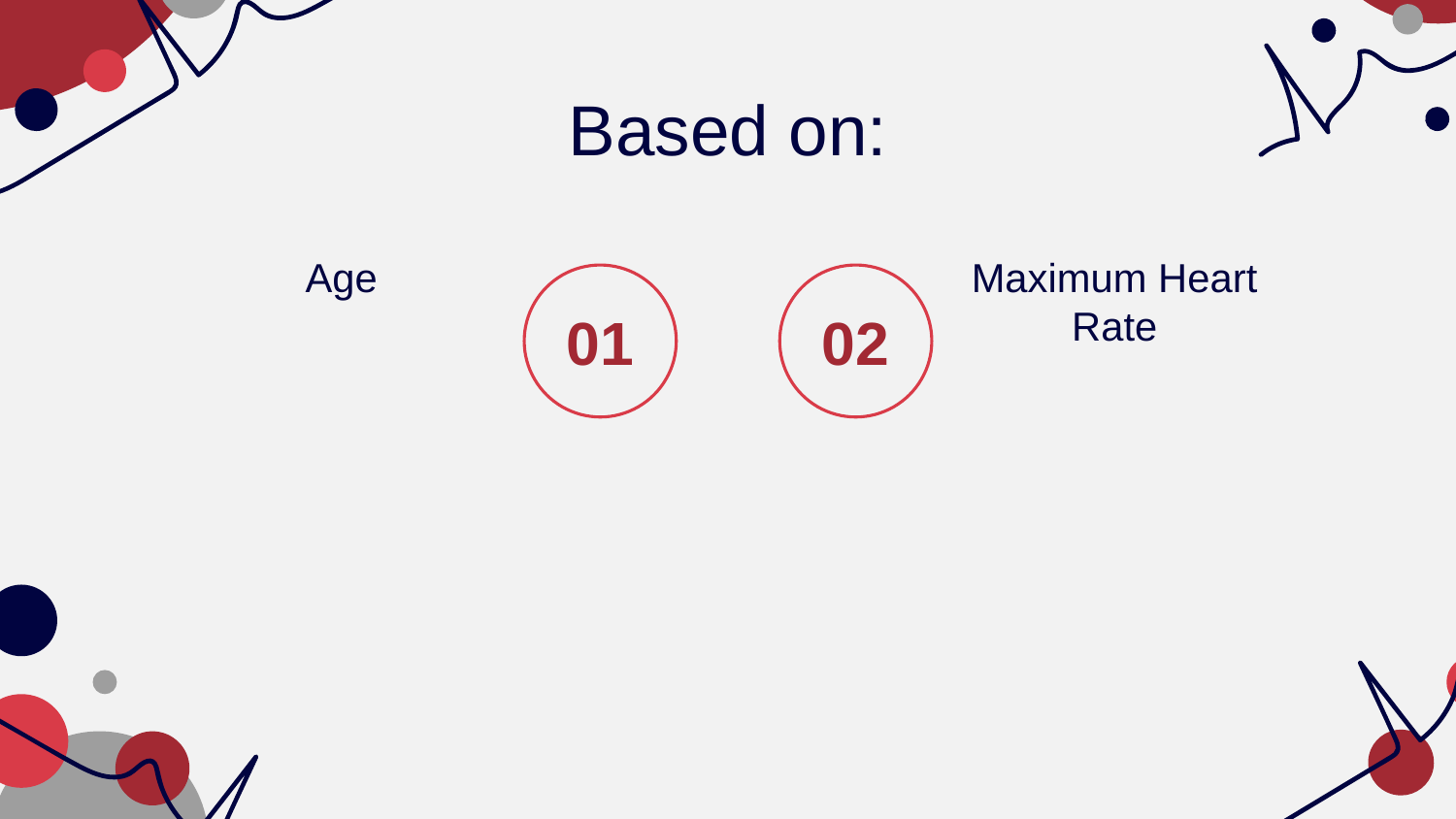

# Based on:
Maximum Heart Rate
Age

01
02